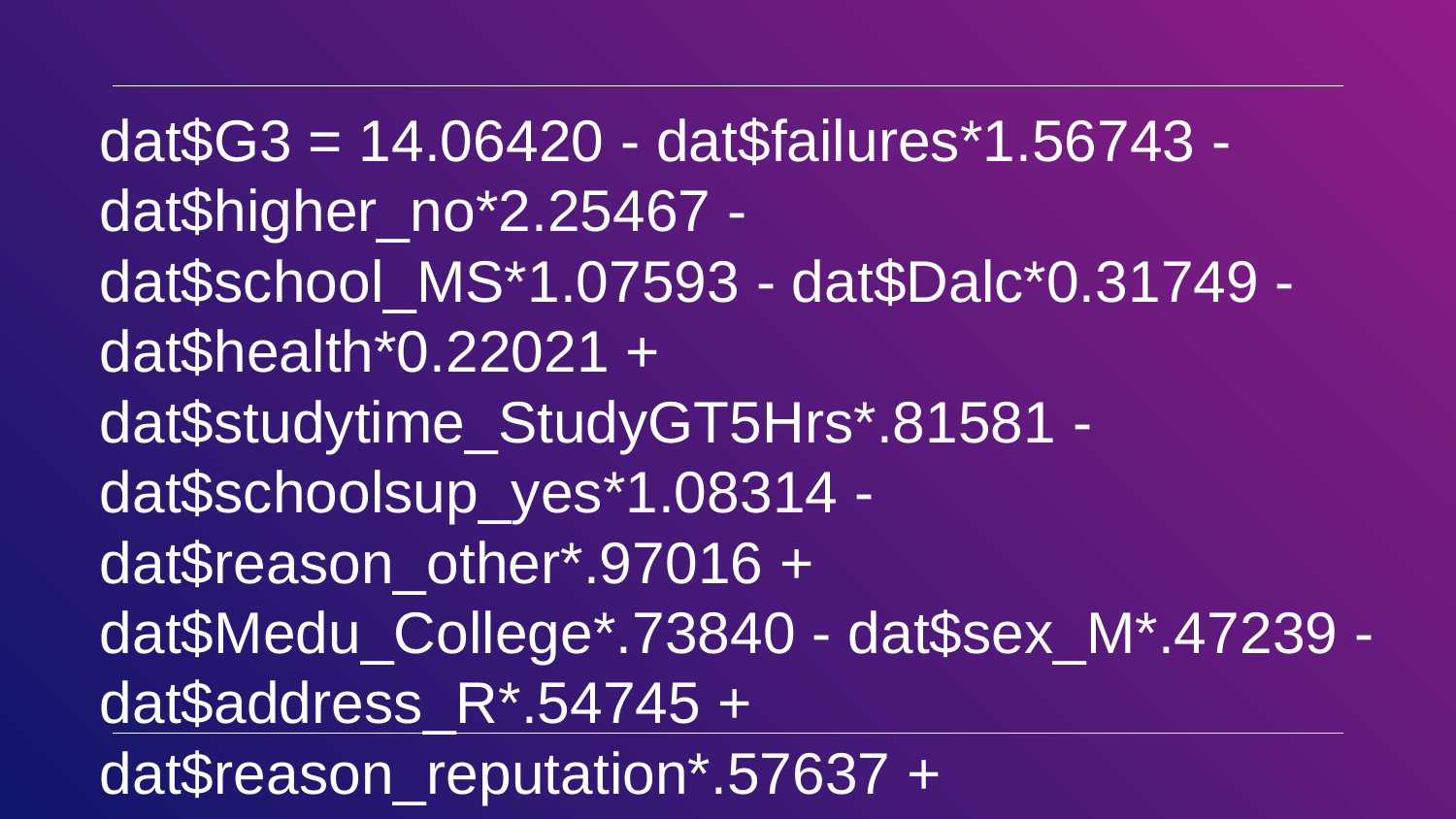

# dat$G3 = 14.06420 - dat$failures*1.56743 - dat$higher_no*2.25467 - dat$school_MS*1.07593 - dat$Dalc*0.31749 - dat$health*0.22021 + dat$studytime_StudyGT5Hrs*.81581 - dat$schoolsup_yes*1.08314 - dat$reason_other*.97016 + dat$Medu_College*.73840 - dat$sex_M*.47239 - dat$address_R*.54745 + dat$reason_reputation*.57637 + dat$guardian_father*.43476 + error